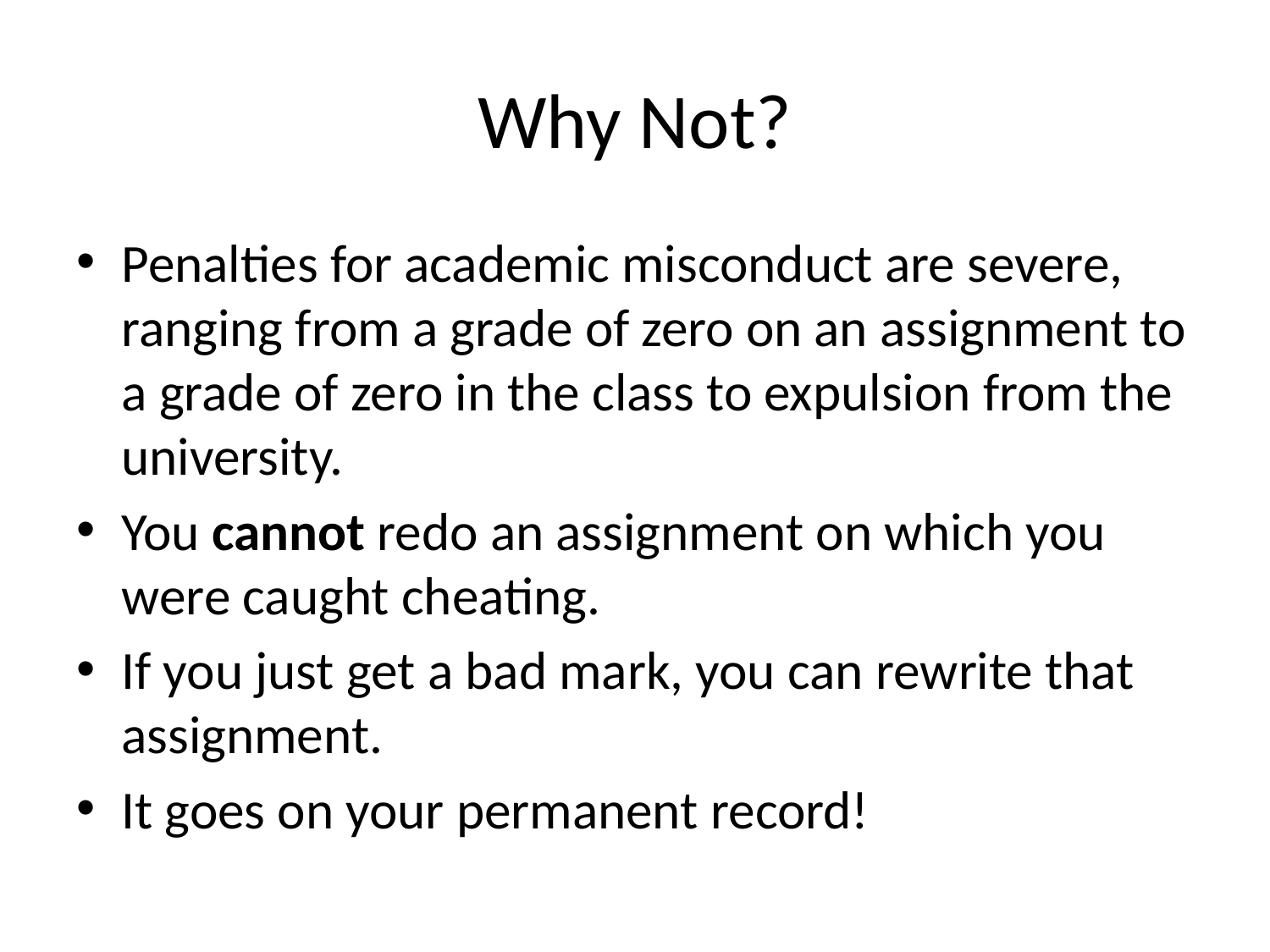

# Why Not?
Penalties for academic misconduct are severe, ranging from a grade of zero on an assignment to a grade of zero in the class to expulsion from the university.
You cannot redo an assignment on which you were caught cheating.
If you just get a bad mark, you can rewrite that assignment.
It goes on your permanent record!